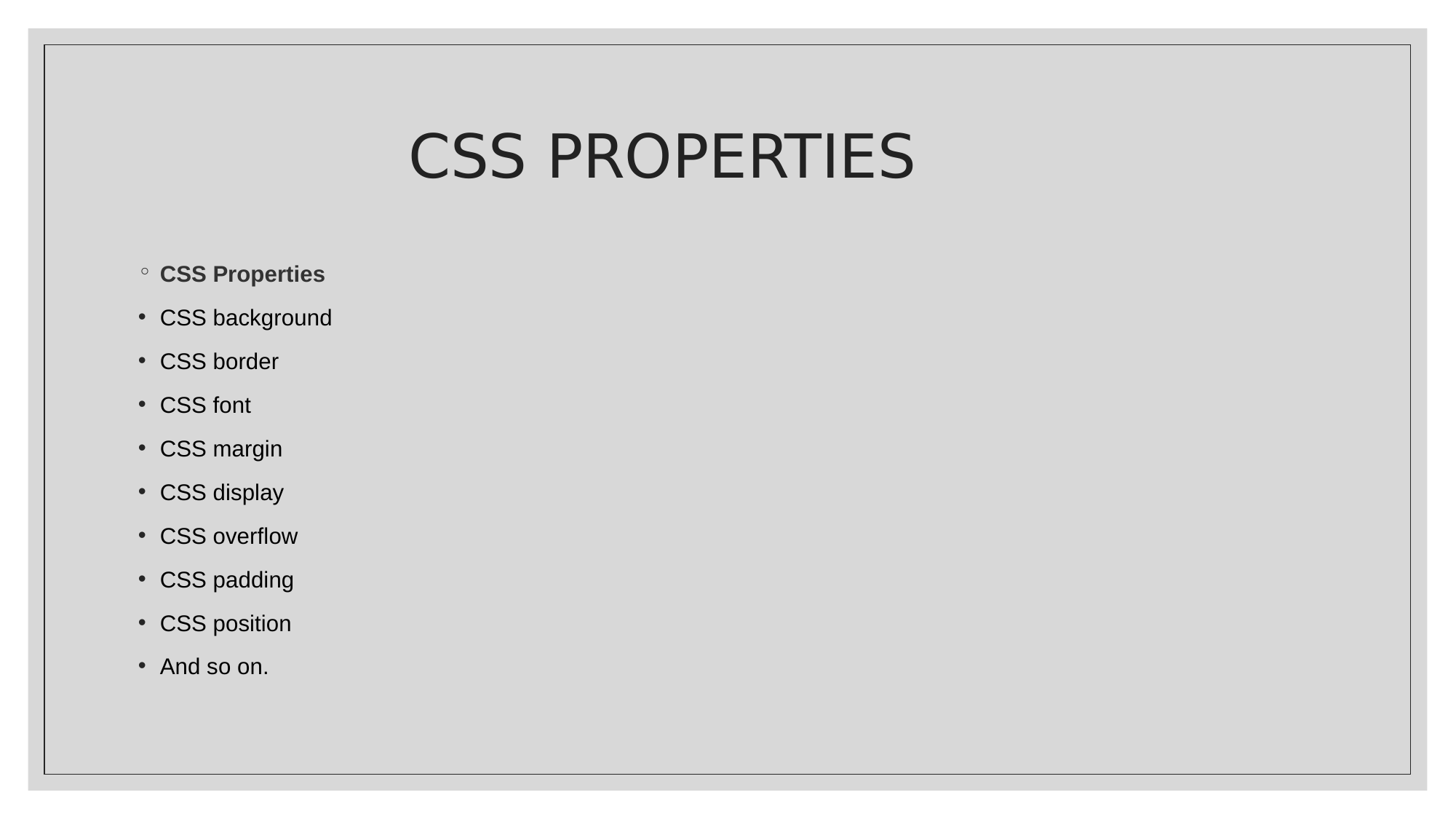

# CSS PROPERTIES
CSS Properties
CSS background
CSS border
CSS font
CSS margin
CSS display
CSS overflow
CSS padding
CSS position
And so on.